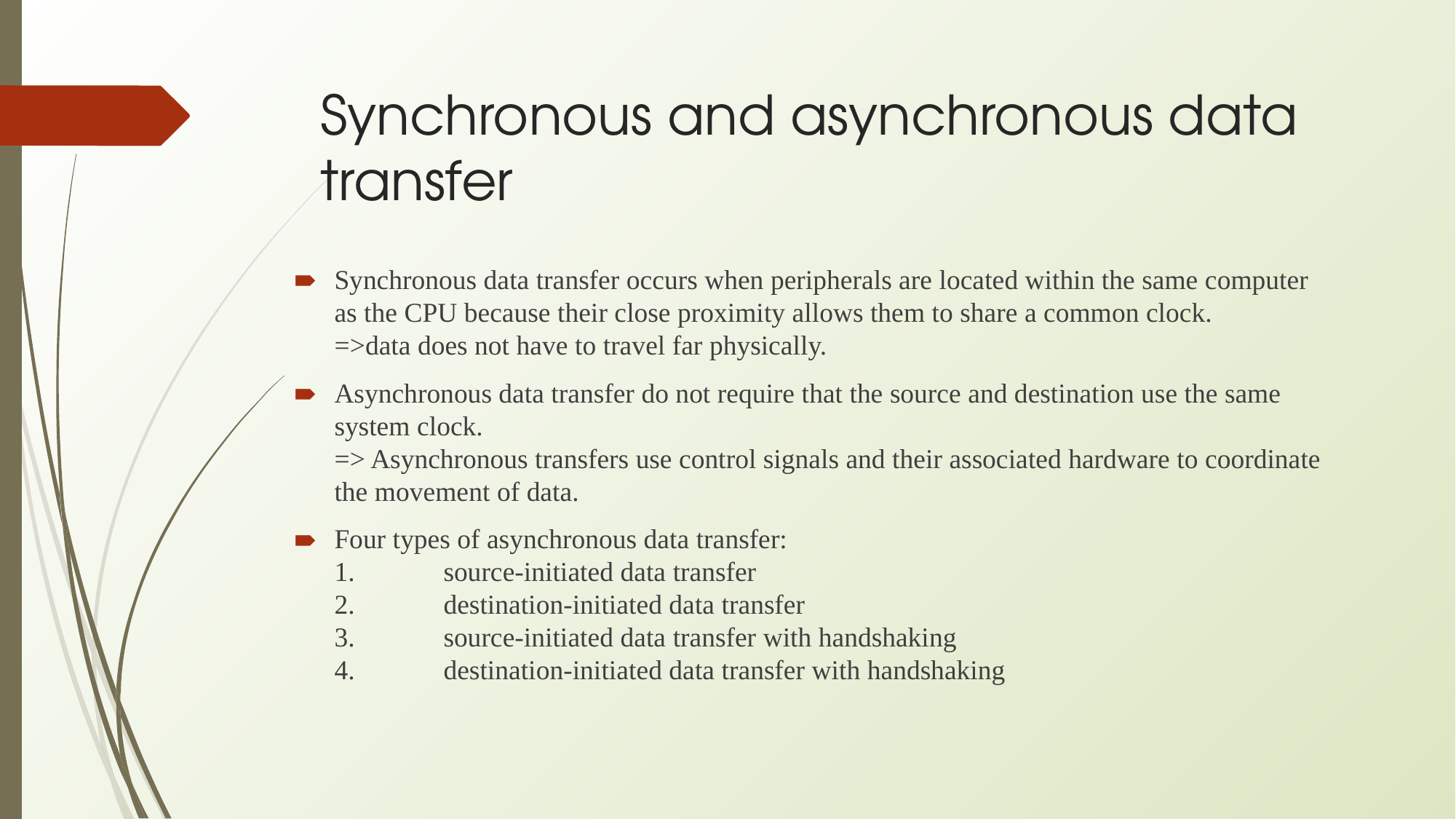

# Synchronous and asynchronous data transfer
Synchronous data transfer occurs when peripherals are located within the same computer as the CPU because their close proximity allows them to share a common clock.
=>data does not have to travel far physically.
Asynchronous data transfer do not require that the source and destination use the same system clock.
=> Asynchronous transfers use control signals and their associated hardware to coordinate the movement of data.
Four types of asynchronous data transfer:
1.	source-initiated data transfer
2.	destination-initiated data transfer
3.	source-initiated data transfer with handshaking
4.	destination-initiated data transfer with handshaking